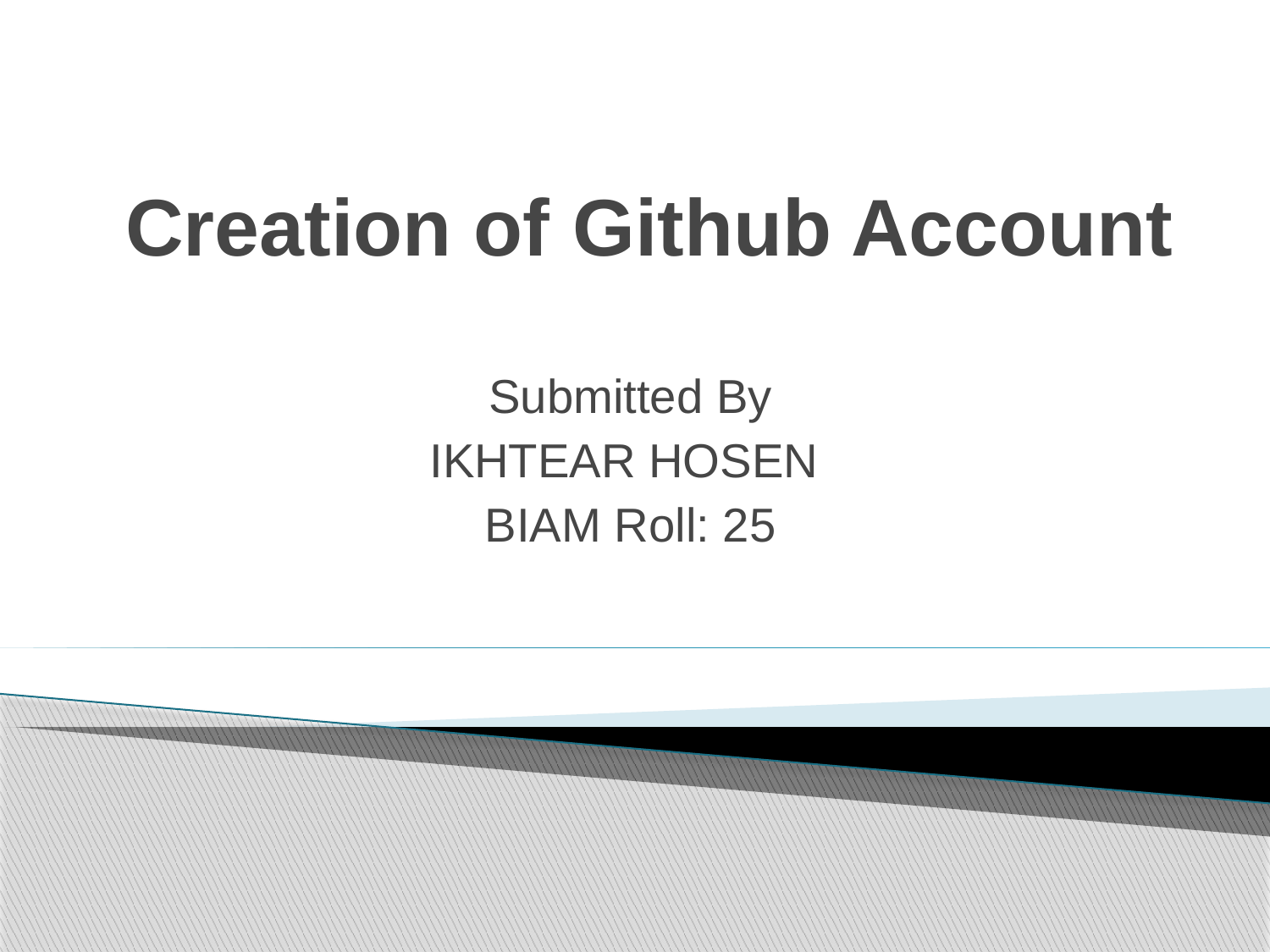

# Creation of Github Account
Submitted By
IKHTEAR HOSEN
BIAM Roll: 25